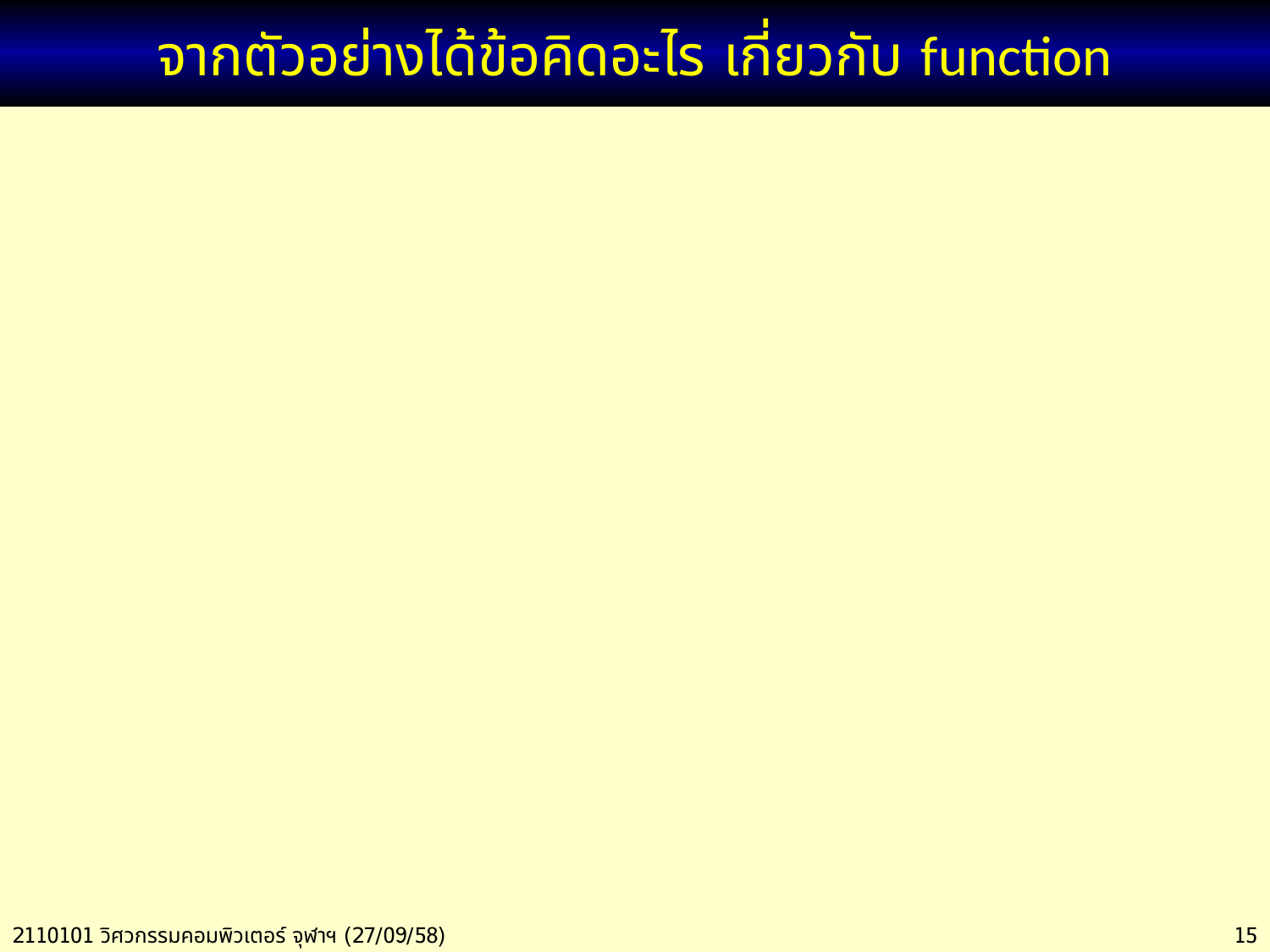

# จากตัวอย่างได้ข้อคิดอะไร เกี่ยวกับ function